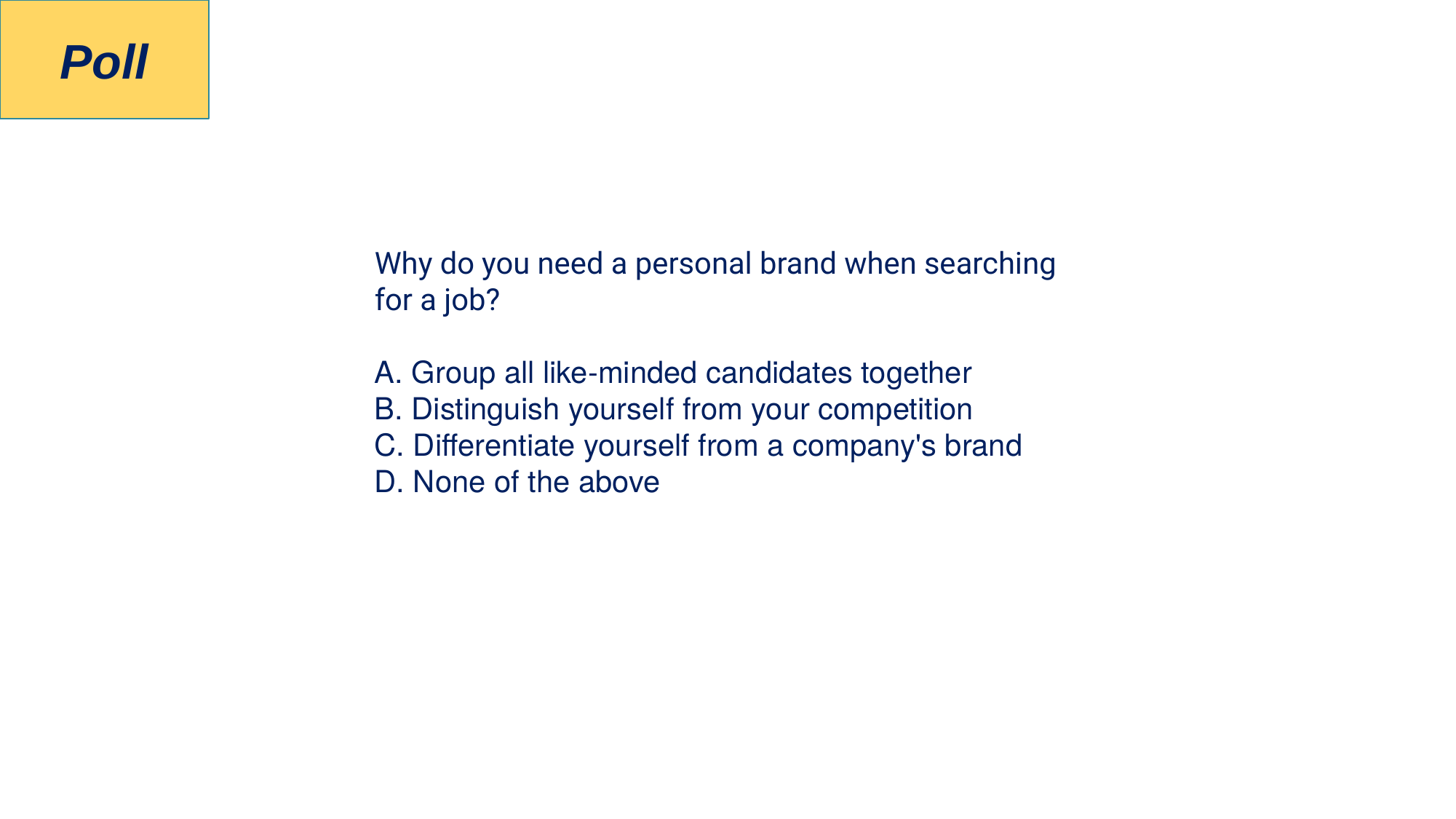

Poll
Why do you need a personal brand when searching for a job?

A. Group all like-minded candidates together
B. Distinguish yourself from your competition
C. Differentiate yourself from a company's brand
D. None of the above